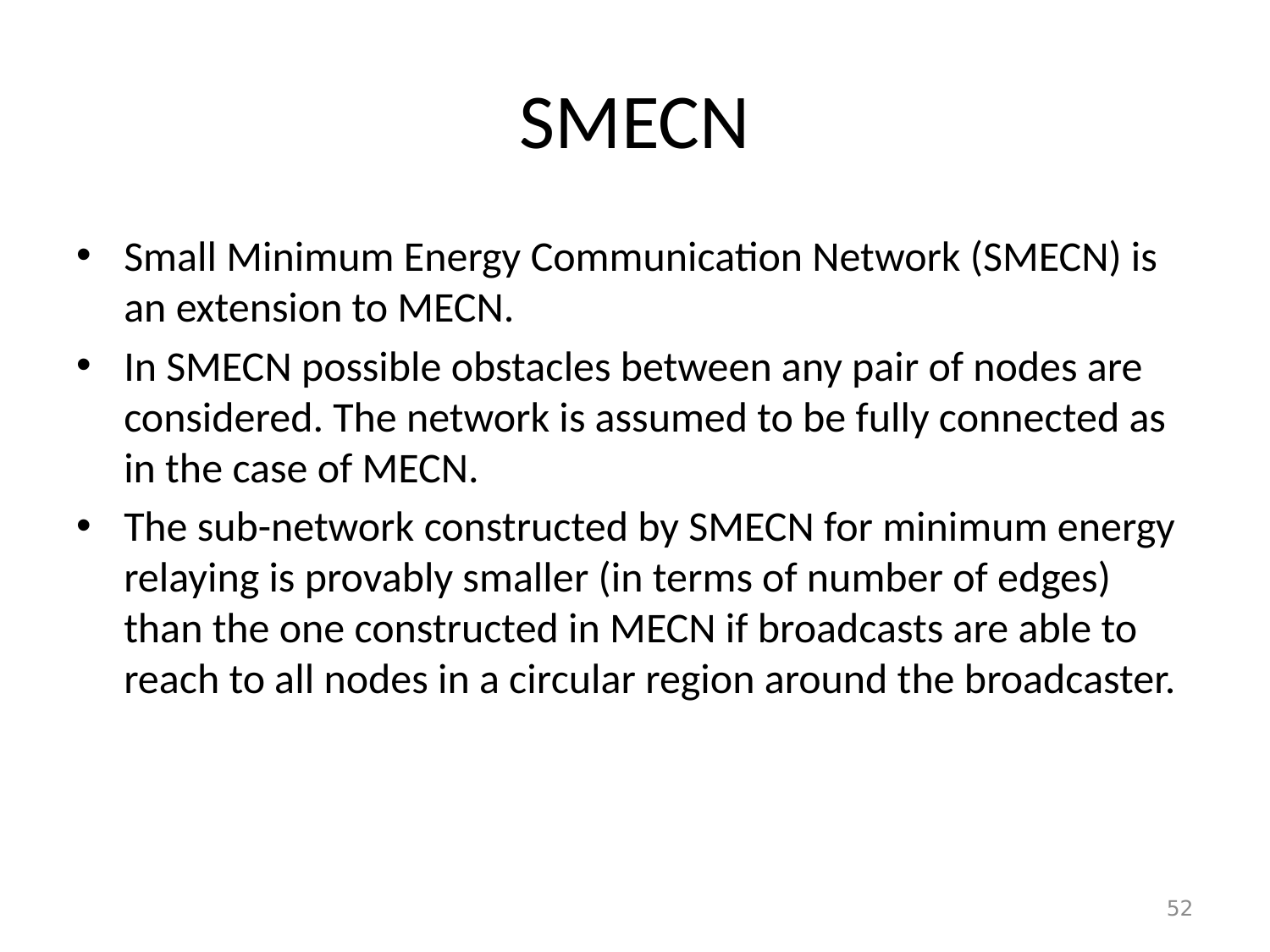

# SMECN
Small Minimum Energy Communication Network (SMECN) is an extension to MECN.
In SMECN possible obstacles between any pair of nodes are considered. The network is assumed to be fully connected as in the case of MECN.
The sub-network constructed by SMECN for minimum energy  relaying is provably smaller (in terms of number of edges) than the one constructed in MECN if broadcasts are able to reach to all nodes in a circular region around the broadcaster.
52